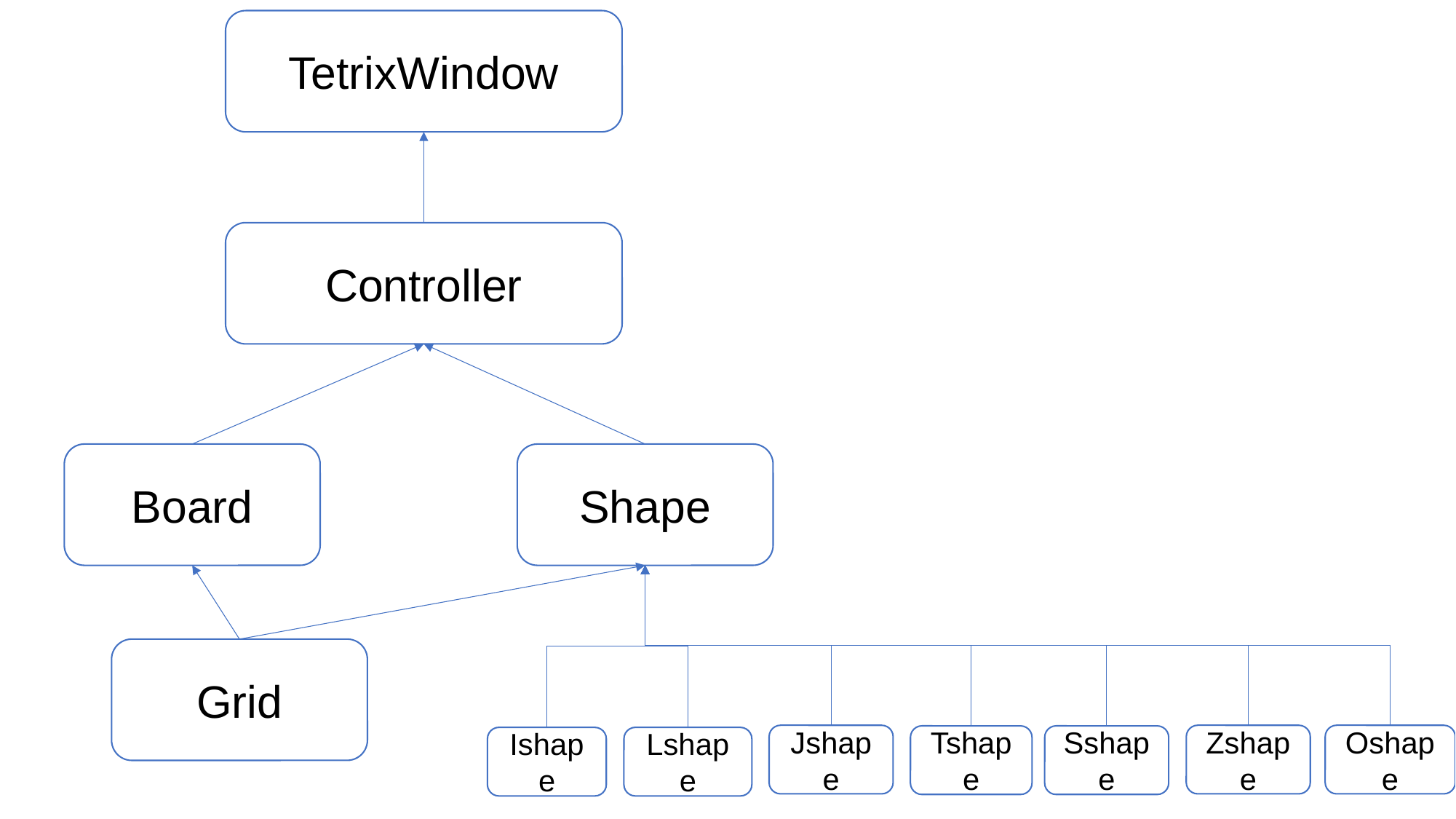

TetrixWindow
Controller
Board
Shape
Grid
Jshape
Zshape
Oshape
Tshape
Sshape
Ishape
Lshape